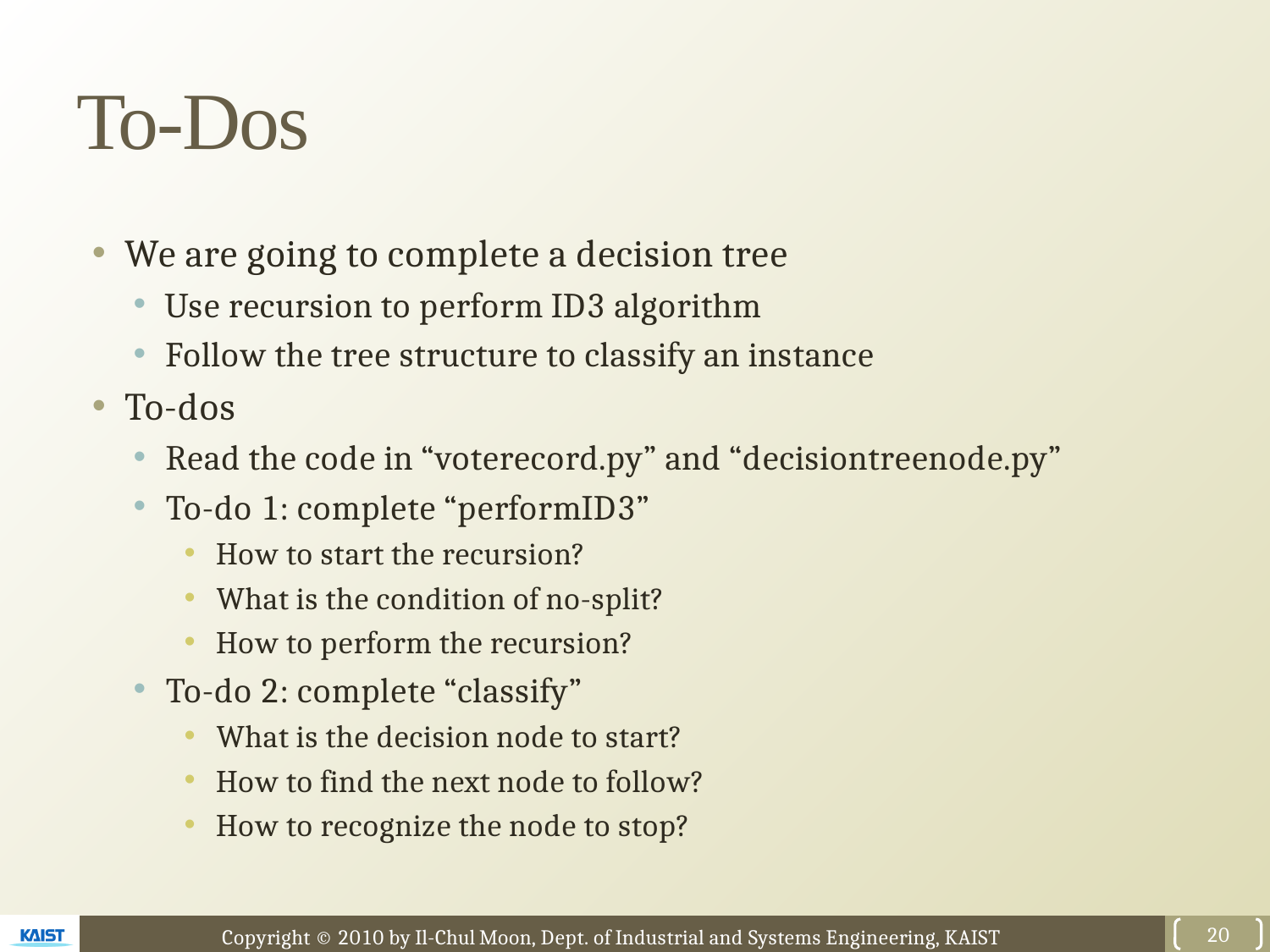

# To-Dos
We are going to complete a decision tree
Use recursion to perform ID3 algorithm
Follow the tree structure to classify an instance
To-dos
Read the code in “voterecord.py” and “decisiontreenode.py”
To-do 1: complete “performID3”
How to start the recursion?
What is the condition of no-split?
How to perform the recursion?
To-do 2: complete “classify”
What is the decision node to start?
How to find the next node to follow?
How to recognize the node to stop?
20